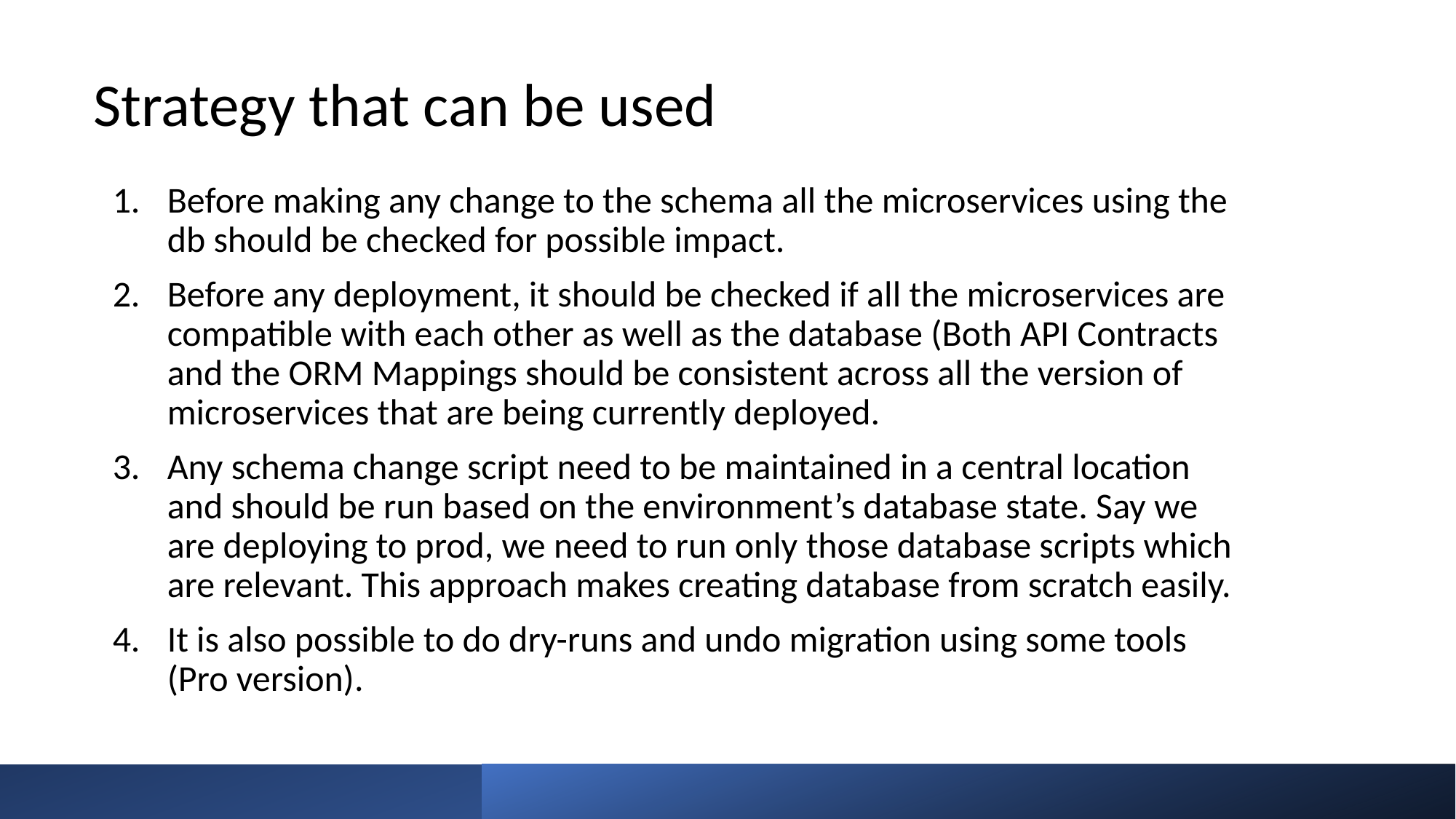

# Strategy that can be used
Before making any change to the schema all the microservices using the db should be checked for possible impact.
Before any deployment, it should be checked if all the microservices are compatible with each other as well as the database (Both API Contracts and the ORM Mappings should be consistent across all the version of microservices that are being currently deployed.
Any schema change script need to be maintained in a central location and should be run based on the environment’s database state. Say we are deploying to prod, we need to run only those database scripts which are relevant. This approach makes creating database from scratch easily.
It is also possible to do dry-runs and undo migration using some tools (Pro version).